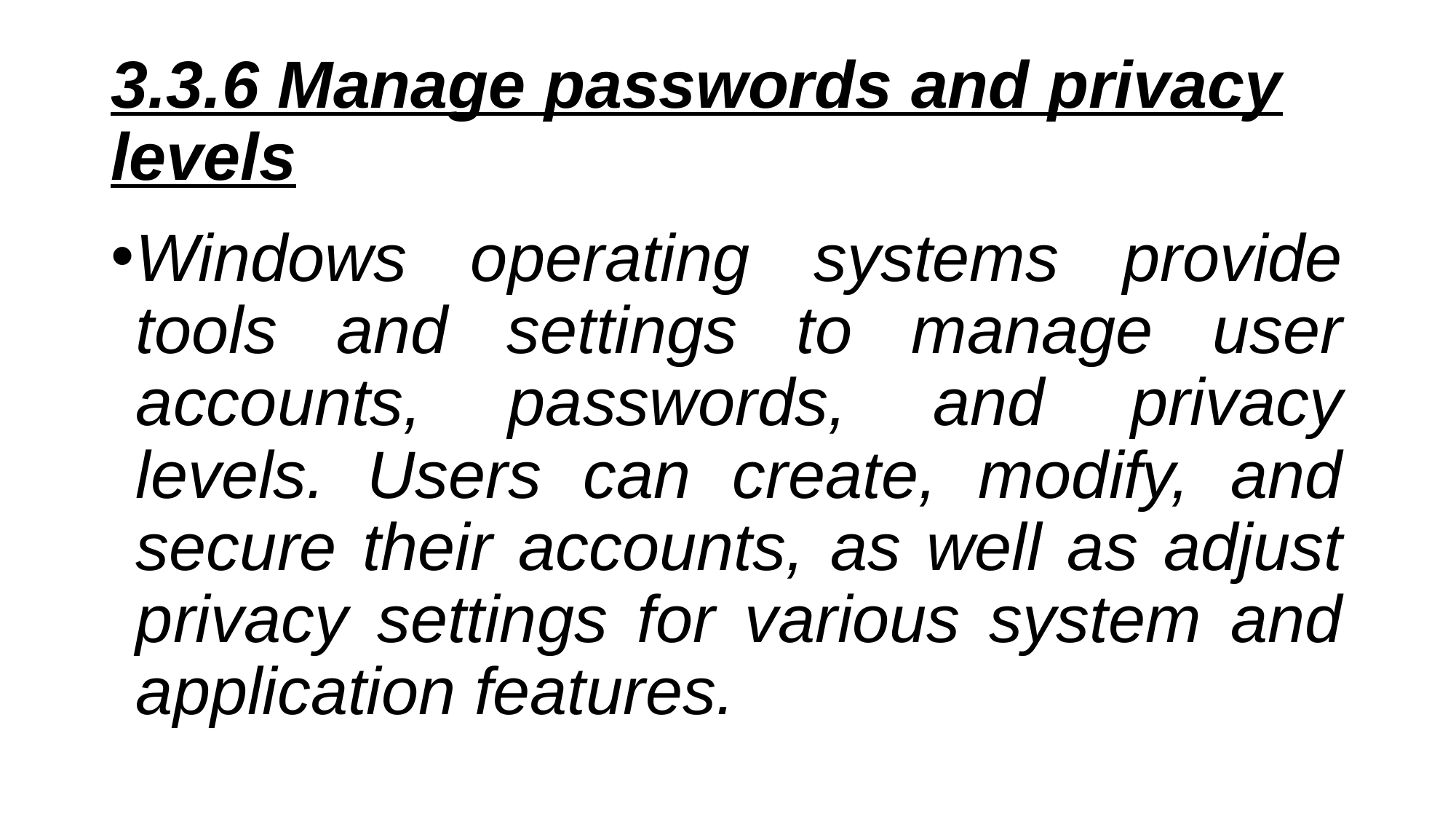

# 3.3.6 Manage passwords and privacy levels
Windows operating systems provide tools and settings to manage user accounts, passwords, and privacy levels. Users can create, modify, and secure their accounts, as well as adjust privacy settings for various system and application features.